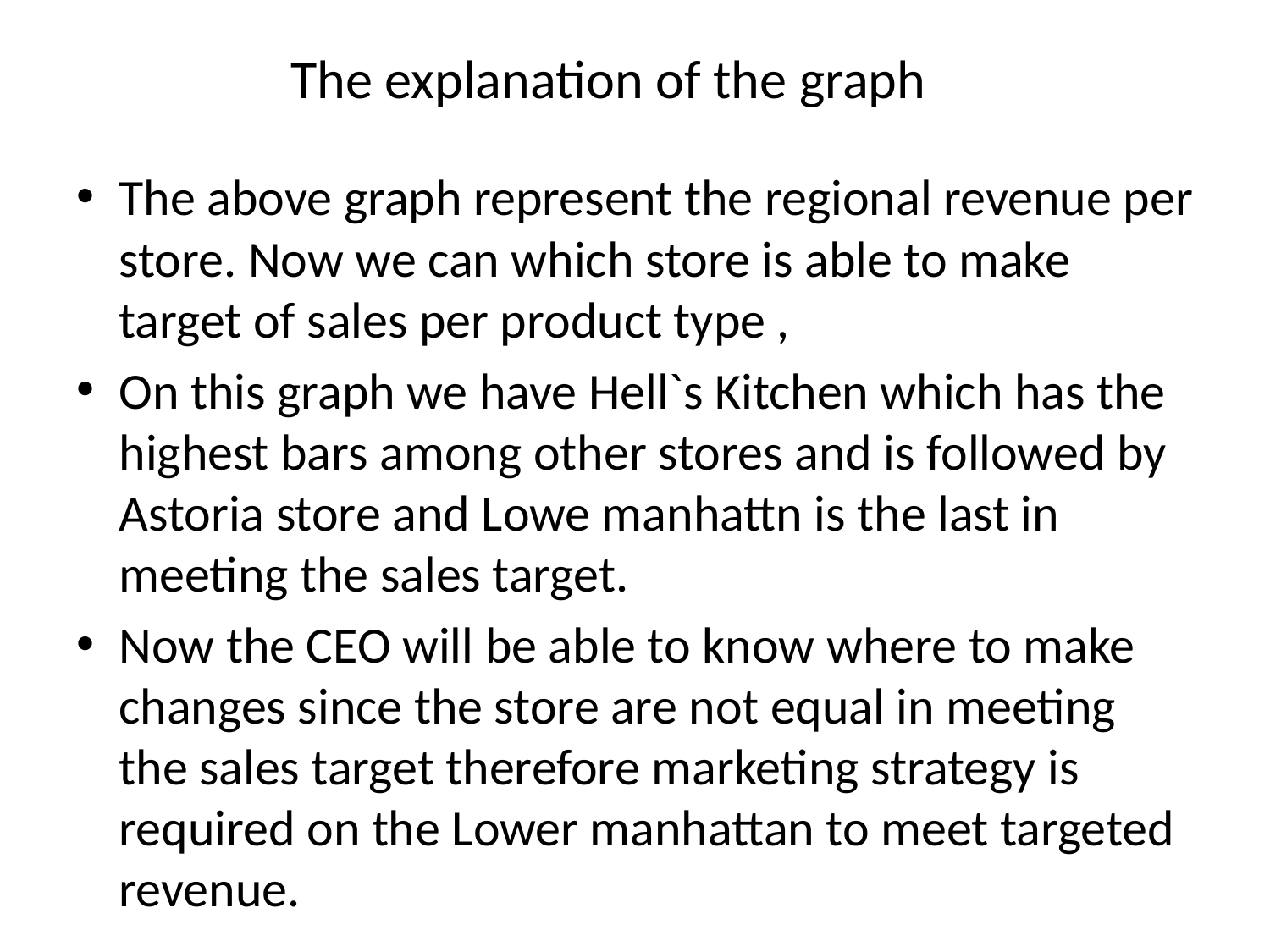

# The explanation of the graph
The above graph represent the regional revenue per store. Now we can which store is able to make target of sales per product type ,
On this graph we have Hell`s Kitchen which has the highest bars among other stores and is followed by Astoria store and Lowe manhattn is the last in meeting the sales target.
Now the CEO will be able to know where to make changes since the store are not equal in meeting the sales target therefore marketing strategy is required on the Lower manhattan to meet targeted revenue.